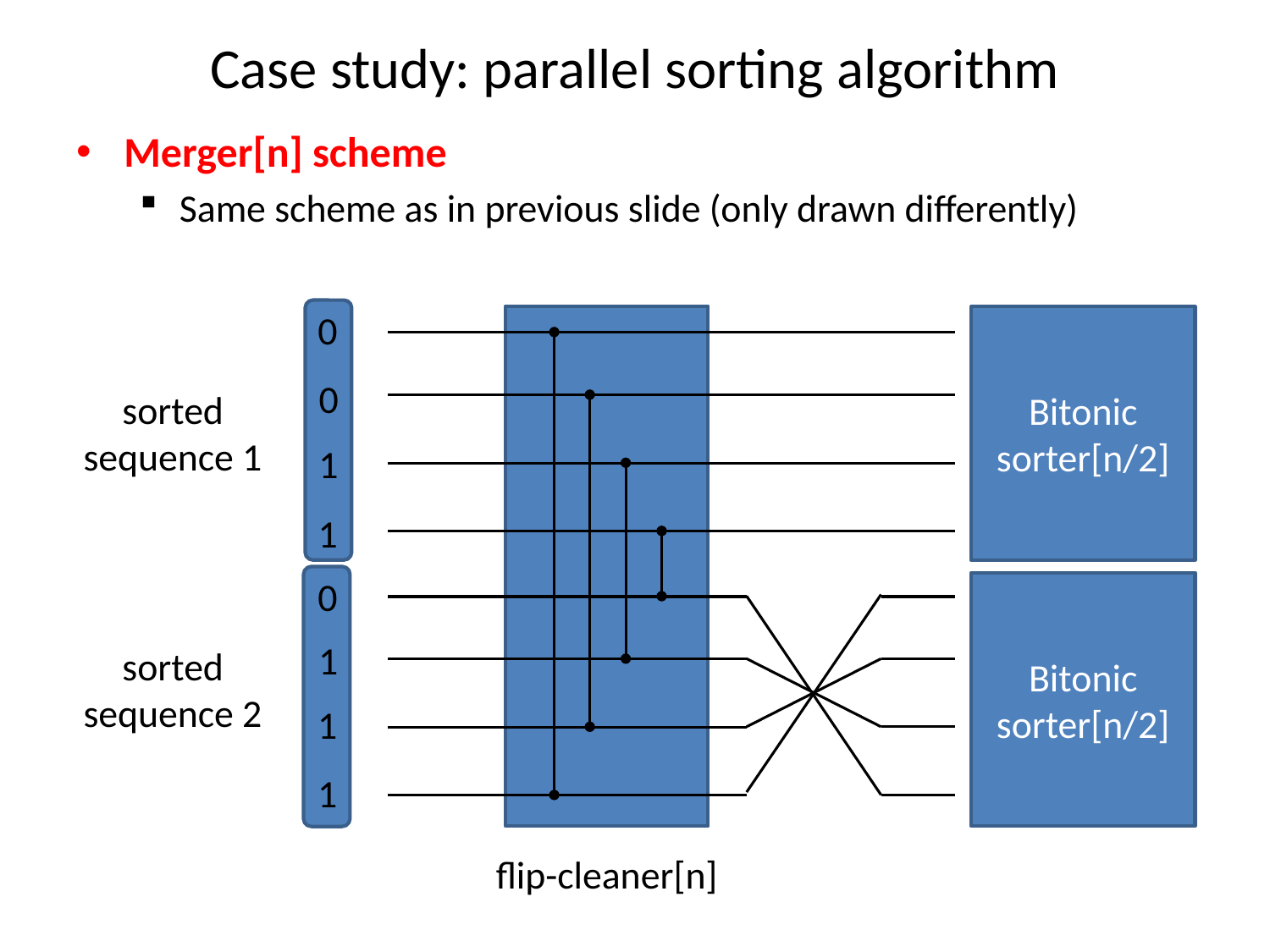

# Case study: parallel sorting algorithm
Merger[n] scheme
Same scheme as in previous slide (only drawn differently)
0

Bitonic sorter[n/2]
0
sorted
sequence 1
1
1

0
Bitonic sorter[n/2]
1
sorted
sequence 2
1
1
flip-cleaner[n]